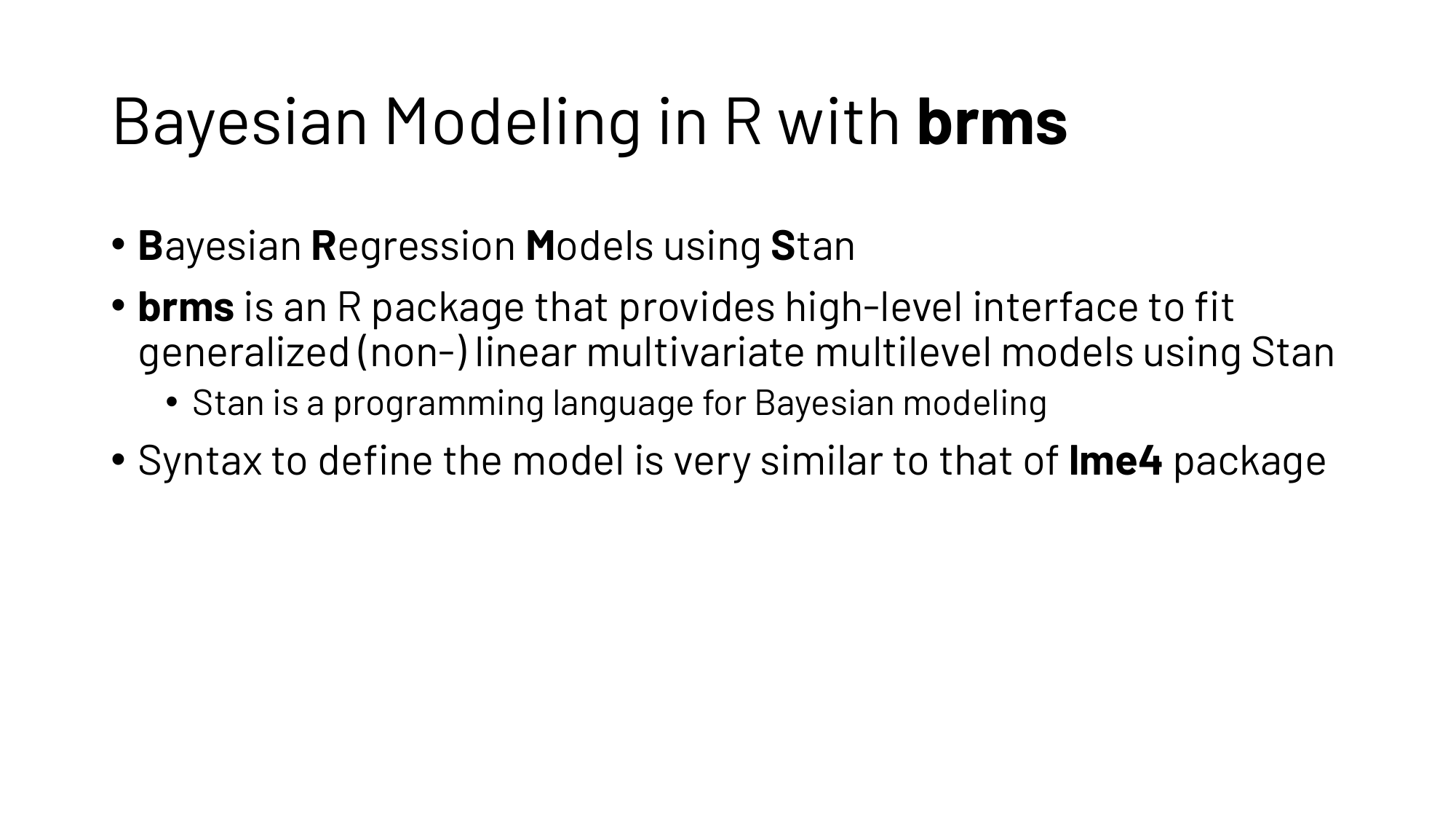

# Bayesian Modeling in R with brms
Bayesian Regression Models using Stan
brms is an R package that provides high-level interface to fit generalized (non-) linear multivariate multilevel models using Stan
Stan is a programming language for Bayesian modeling
Syntax to define the model is very similar to that of lme4 package